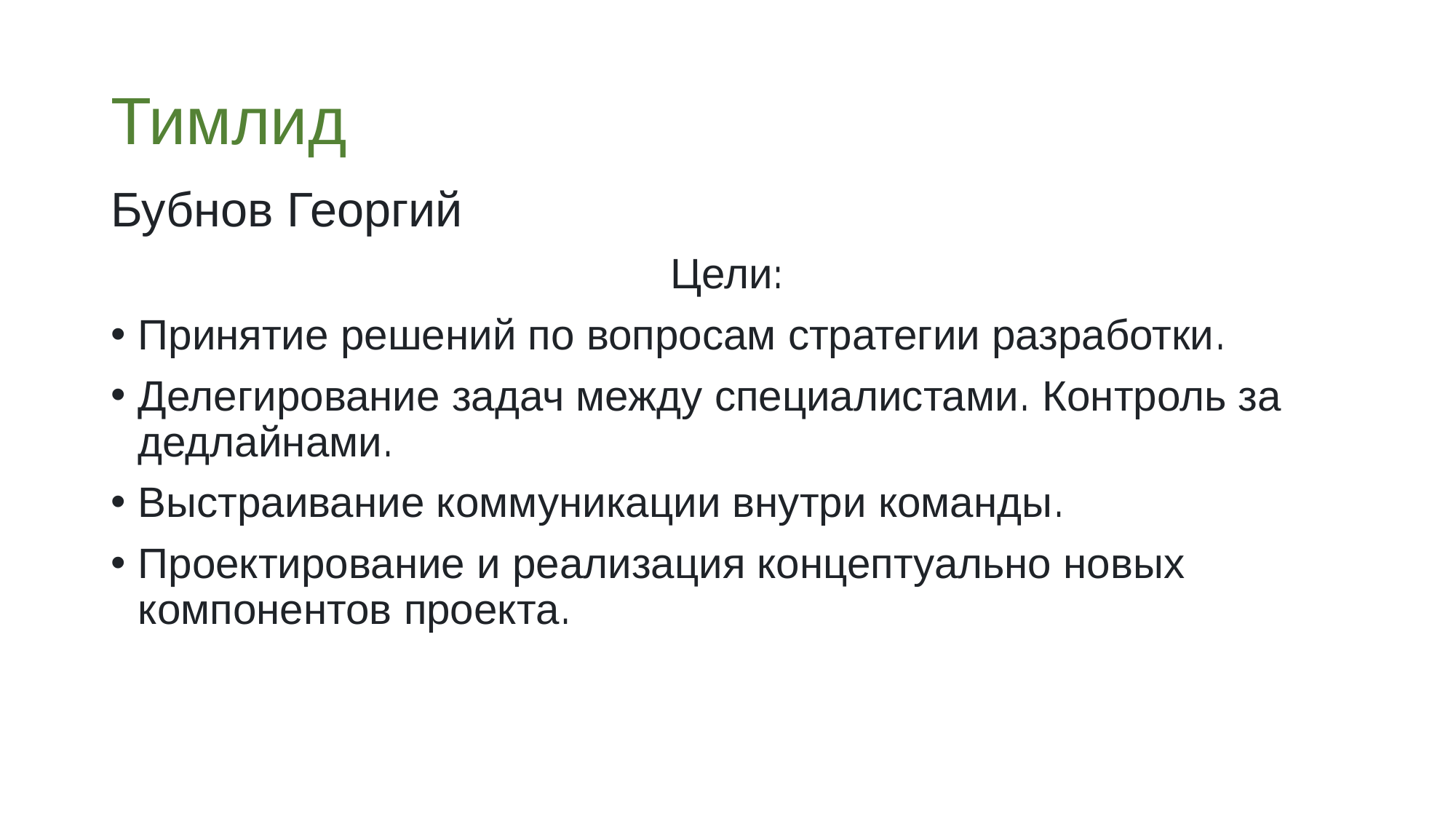

# Тимлид
Бубнов Георгий
Цели:
Принятие решений по вопросам стратегии разработки.
Делегирование задач между специалистами. Контроль за дедлайнами.
Выстраивание коммуникации внутри команды.
Проектирование и реализация концептуально новых компонентов проекта.